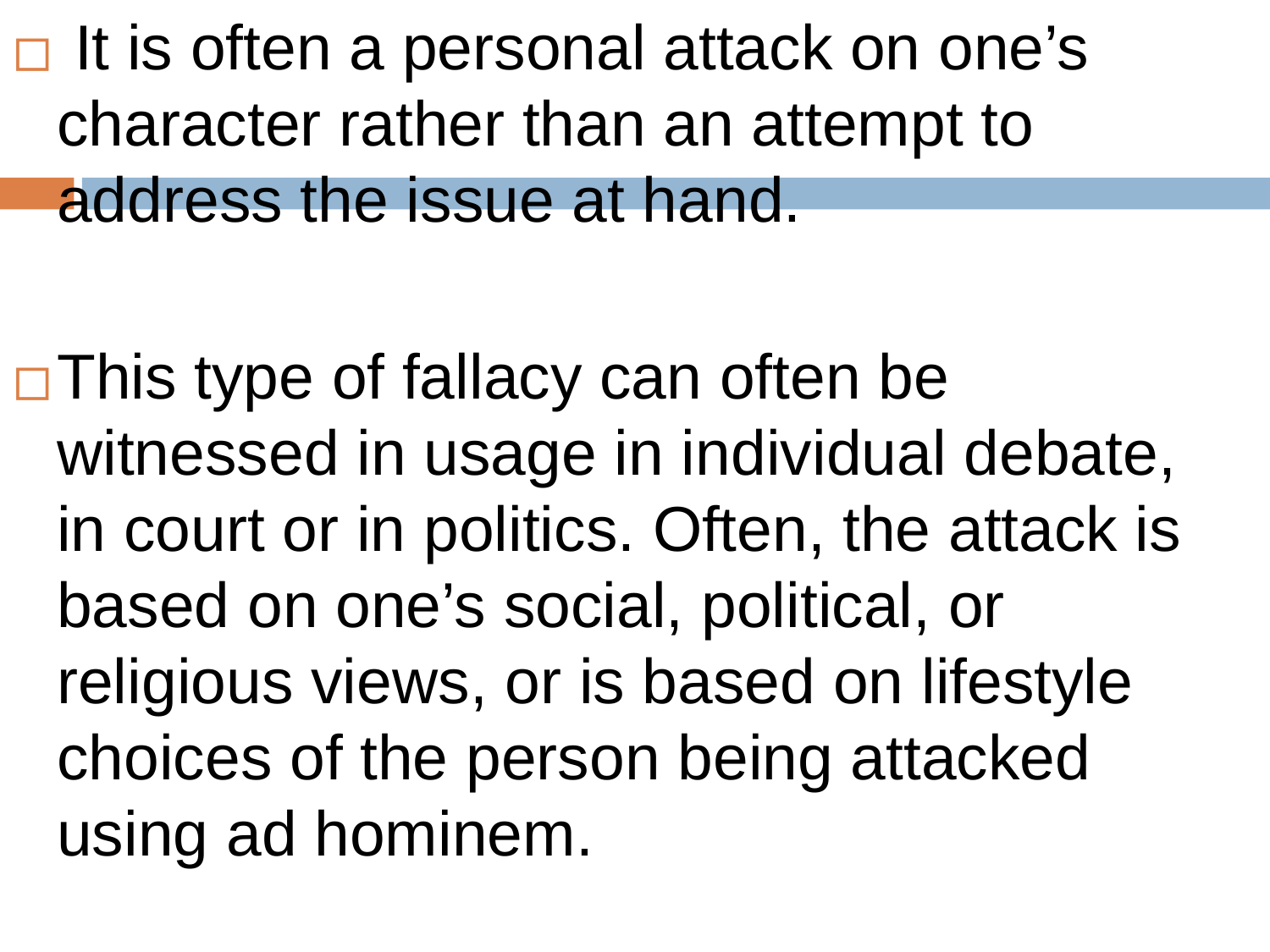

It is often a personal attack on one’s character rather than an attempt to address the issue at hand.

This type of fallacy can often be witnessed in usage in individual debate, in court or in politics. Often, the attack is based on one’s social, political, or religious views, or is based on lifestyle choices of the person being attacked using ad hominem.